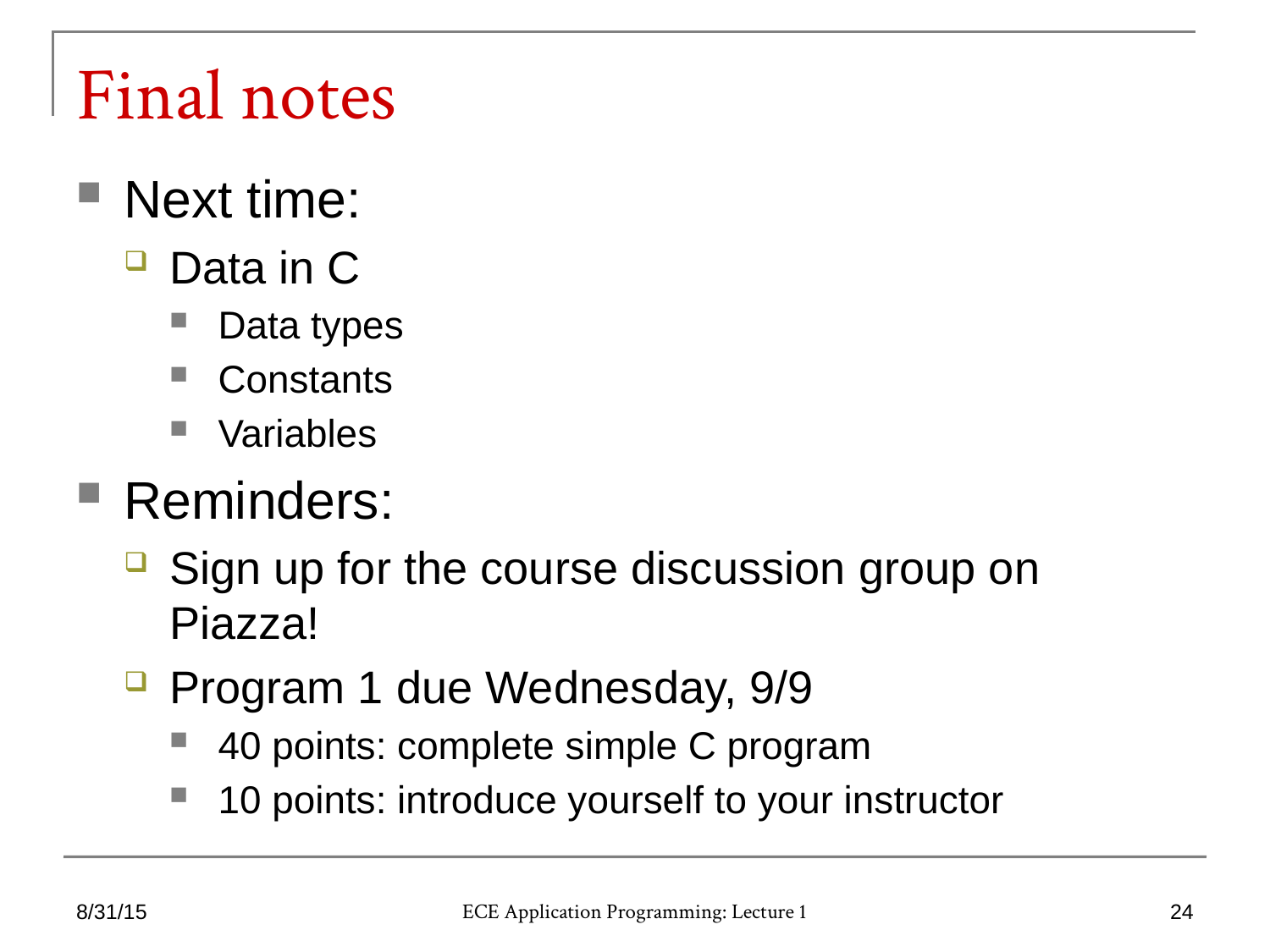

# Final notes
Next time:
Data in C
Data types
Constants
Variables
Reminders:
Sign up for the course discussion group on Piazza!
Program 1 due Wednesday, 9/9
40 points: complete simple C program
10 points: introduce yourself to your instructor
8/31/15
24
ECE Application Programming: Lecture 1